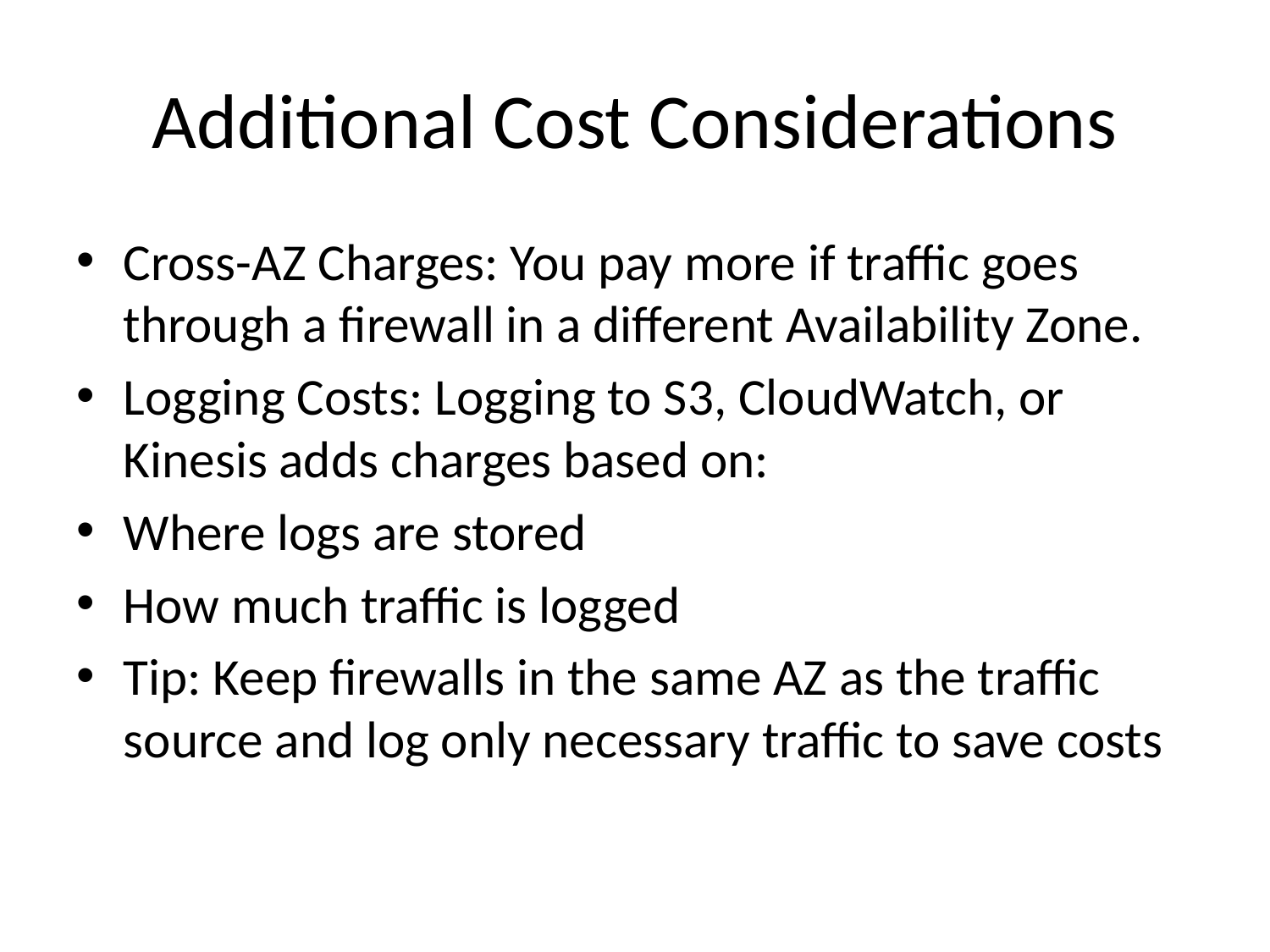

# Additional Cost Considerations
Cross-AZ Charges: You pay more if traffic goes through a firewall in a different Availability Zone.
Logging Costs: Logging to S3, CloudWatch, or Kinesis adds charges based on:
Where logs are stored
How much traffic is logged
Tip: Keep firewalls in the same AZ as the traffic source and log only necessary traffic to save costs